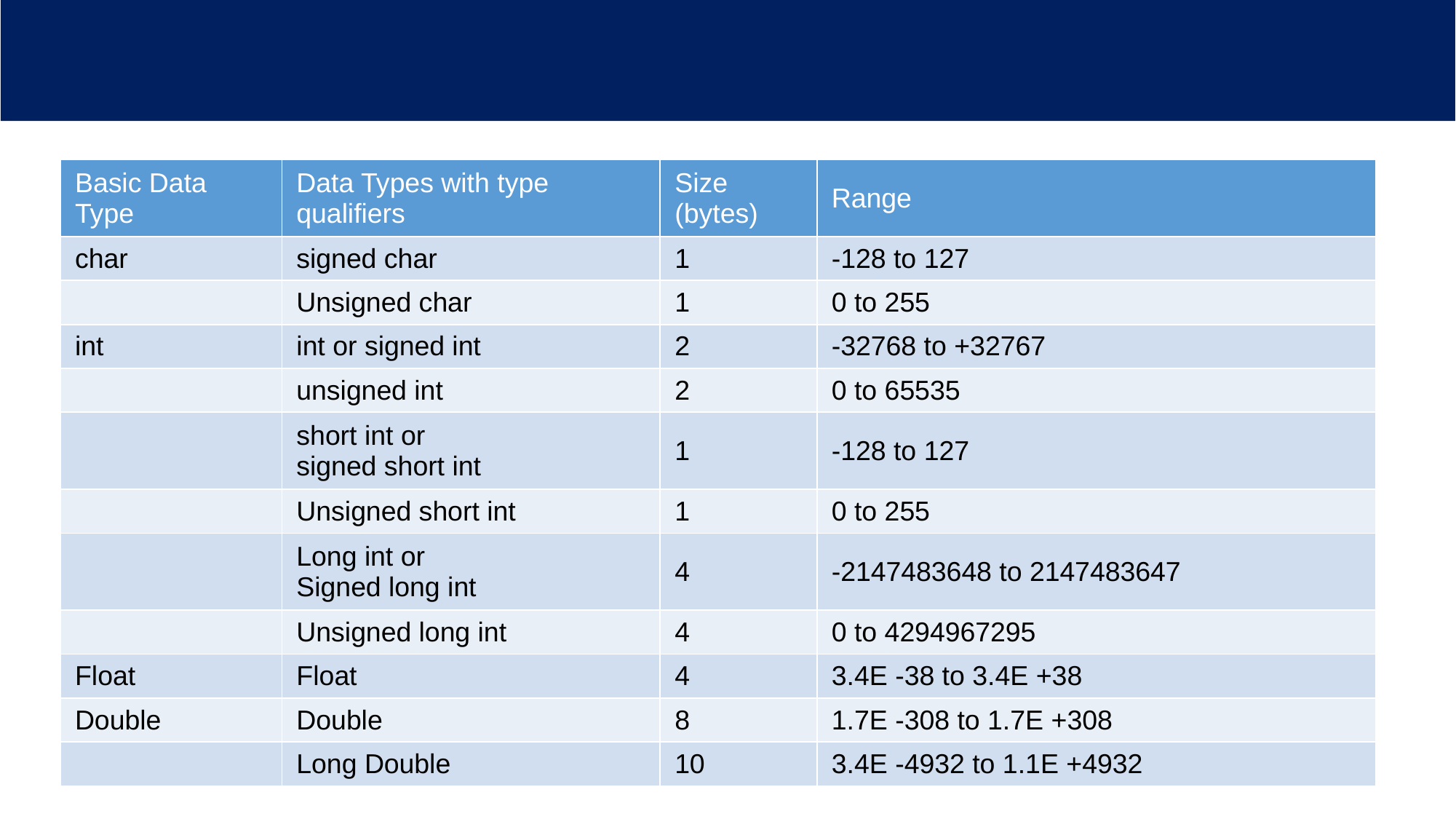

| Basic Data Type | Data Types with type qualifiers | Size (bytes) | Range |
| --- | --- | --- | --- |
| char | signed char | 1 | -128 to 127 |
|  | Unsigned char | 1 | 0 to 255 |
| int | int or signed int | 2 | -32768 to +32767 |
|  | unsigned int | 2 | 0 to 65535 |
|  | short int or signed short int | 1 | -128 to 127 |
|  | Unsigned short int | 1 | 0 to 255 |
|  | Long int or Signed long int | 4 | -2147483648 to 2147483647 |
|  | Unsigned long int | 4 | 0 to 4294967295 |
| Float | Float | 4 | 3.4E -38 to 3.4E +38 |
| Double | Double | 8 | 1.7E -308 to 1.7E +308 |
|  | Long Double | 10 | 3.4E -4932 to 1.1E +4932 |